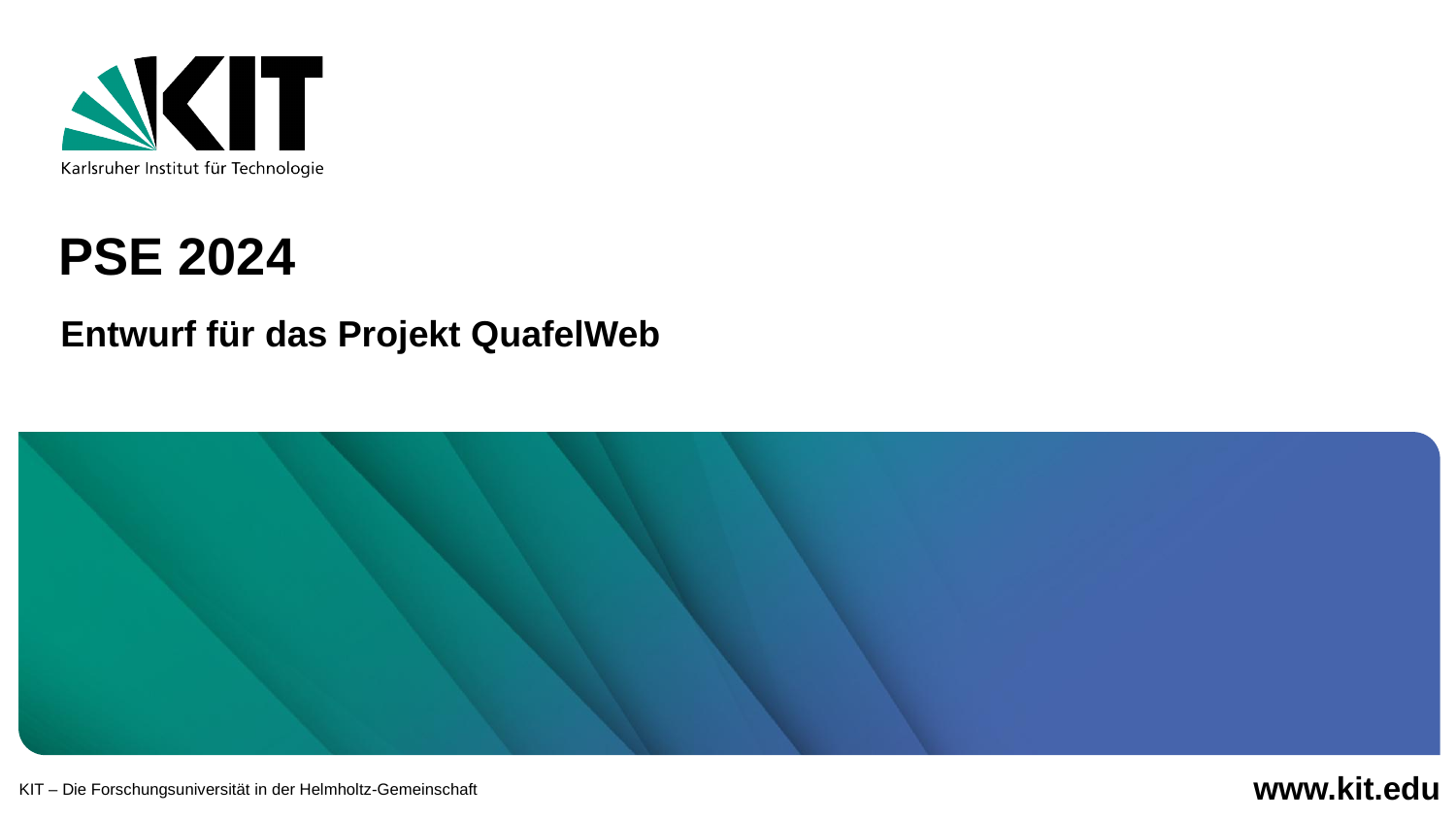

PSE 2024
Entwurf für das Projekt QuafelWeb